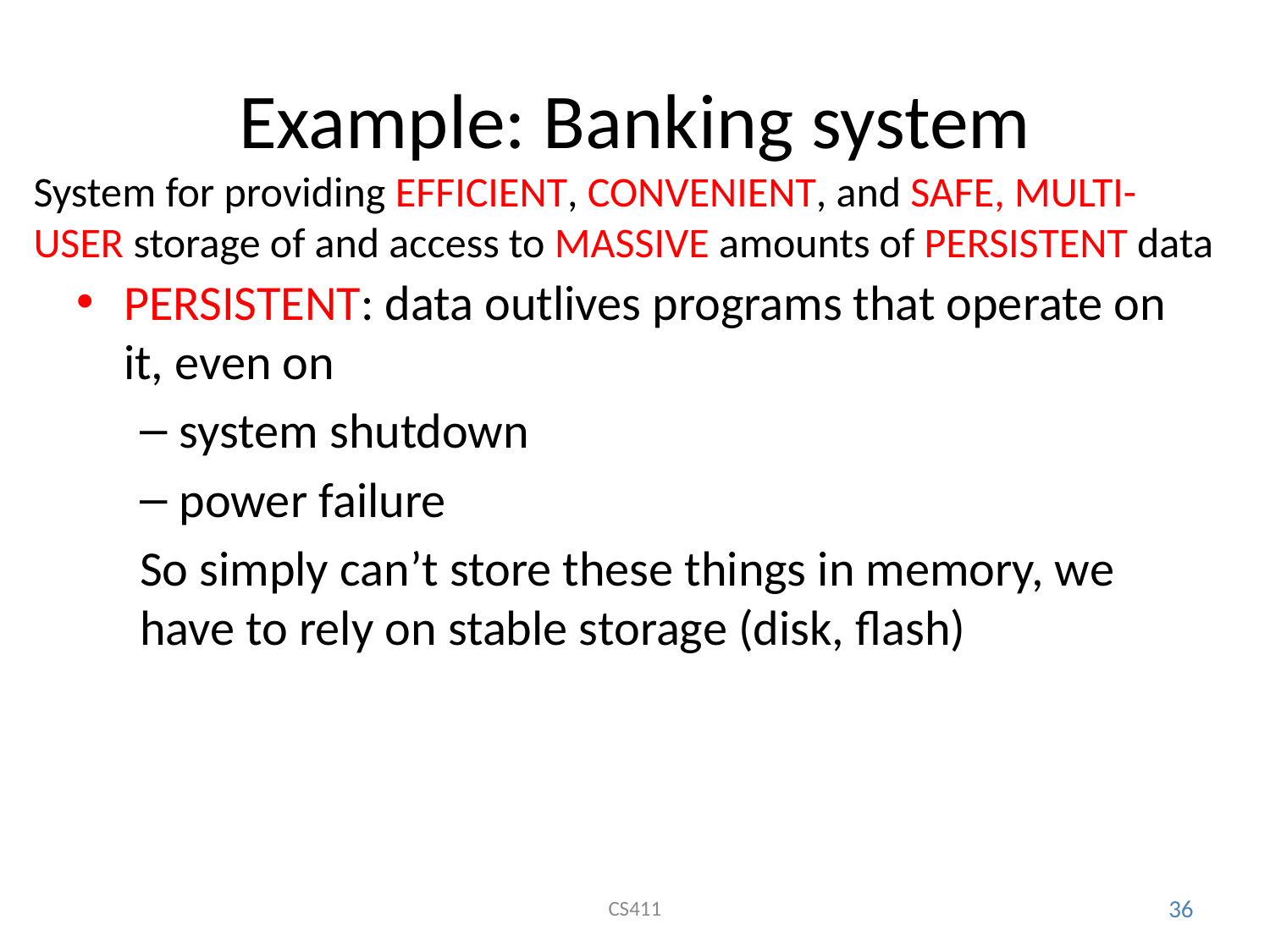

# Example: Banking system
System for providing EFFICIENT, CONVENIENT, and SAFE, MULTI-USER storage of and access to MASSIVE amounts of PERSISTENT data
PERSISTENT: data outlives programs that operate on it, even on
system shutdown
power failure
So simply can’t store these things in memory, we have to rely on stable storage (disk, flash)
CS411
36